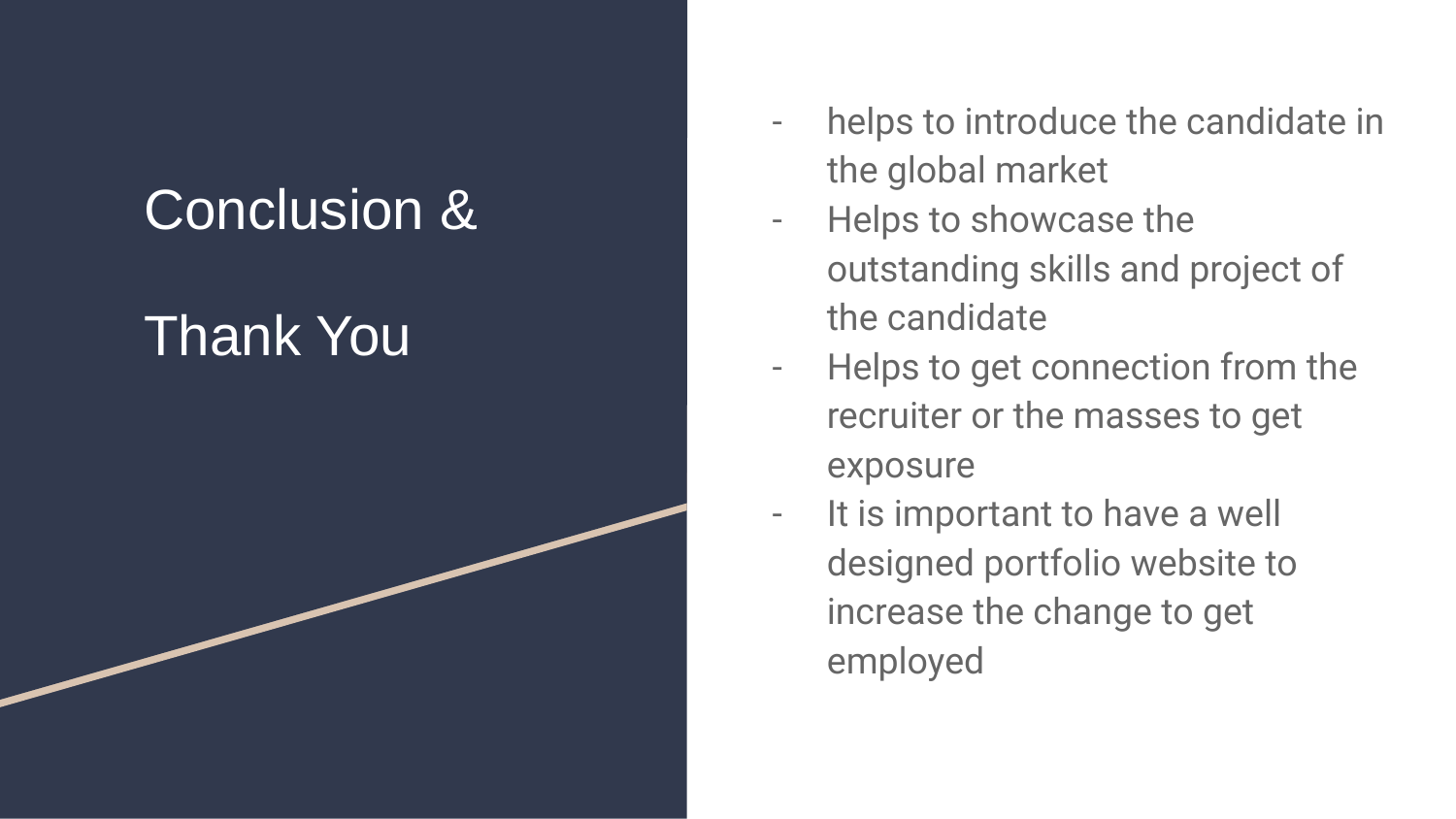

helps to introduce the candidate in the global market
Helps to showcase the outstanding skills and project of the candidate
Helps to get connection from the recruiter or the masses to get exposure
It is important to have a well designed portfolio website to increase the change to get employed
# Conclusion &

Thank You